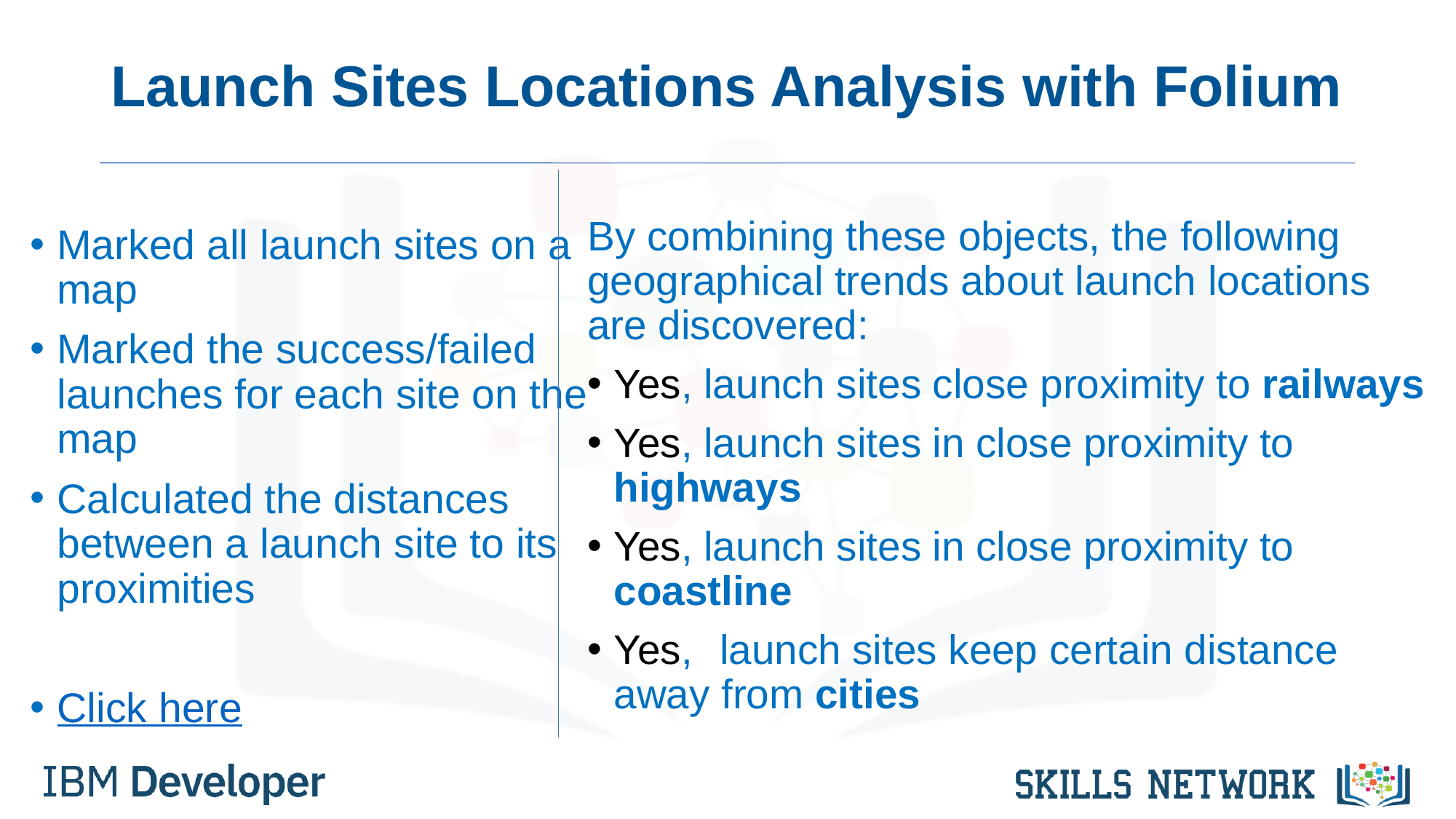

# Launch Sites Locations Analysis with Folium

By combining these objects, the following geographical trends about launch locations are discovered:
Yes, launch sites close proximity to railways
Yes, launch sites in close proximity to highways
Yes, launch sites in close proximity to coastline
Yes, 	launch sites keep certain distance away from cities
Marked all launch sites on a map
Marked the success/failed launches for each site on the map
Calculated the distances between a launch site to its proximities

Click here